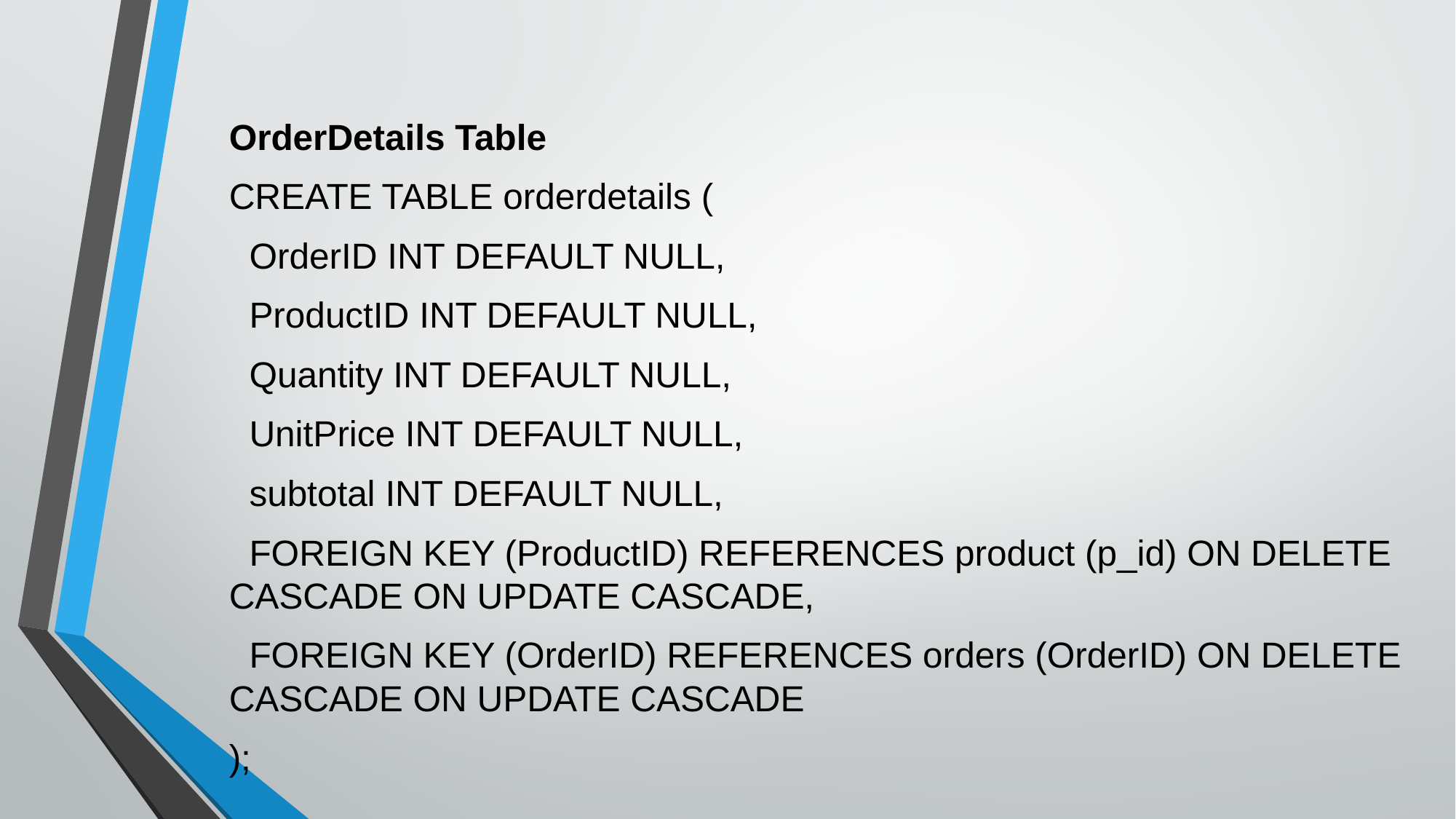

OrderDetails Table
CREATE TABLE orderdetails (
  OrderID INT DEFAULT NULL,
  ProductID INT DEFAULT NULL,
  Quantity INT DEFAULT NULL,
  UnitPrice INT DEFAULT NULL,
  subtotal INT DEFAULT NULL,
  FOREIGN KEY (ProductID) REFERENCES product (p_id) ON DELETE CASCADE ON UPDATE CASCADE,
  FOREIGN KEY (OrderID) REFERENCES orders (OrderID) ON DELETE CASCADE ON UPDATE CASCADE
);